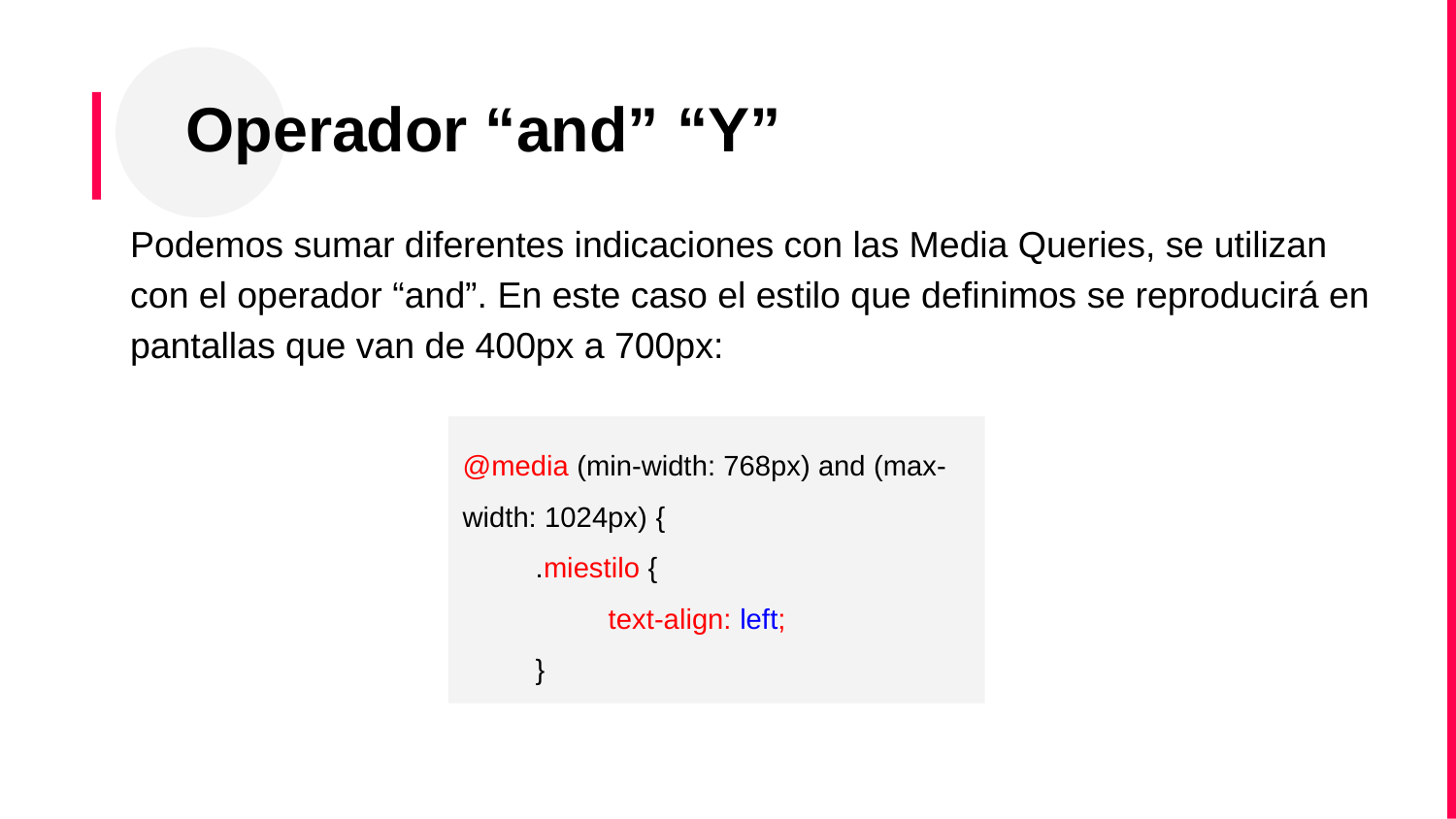

Operador “and” “Y”
Podemos sumar diferentes indicaciones con las Media Queries, se utilizan con el operador “and”. En este caso el estilo que definimos se reproducirá en pantallas que van de 400px a 700px:
@media (min-width: 768px) and (max-width: 1024px) {
.miestilo {
text-align: left;
}